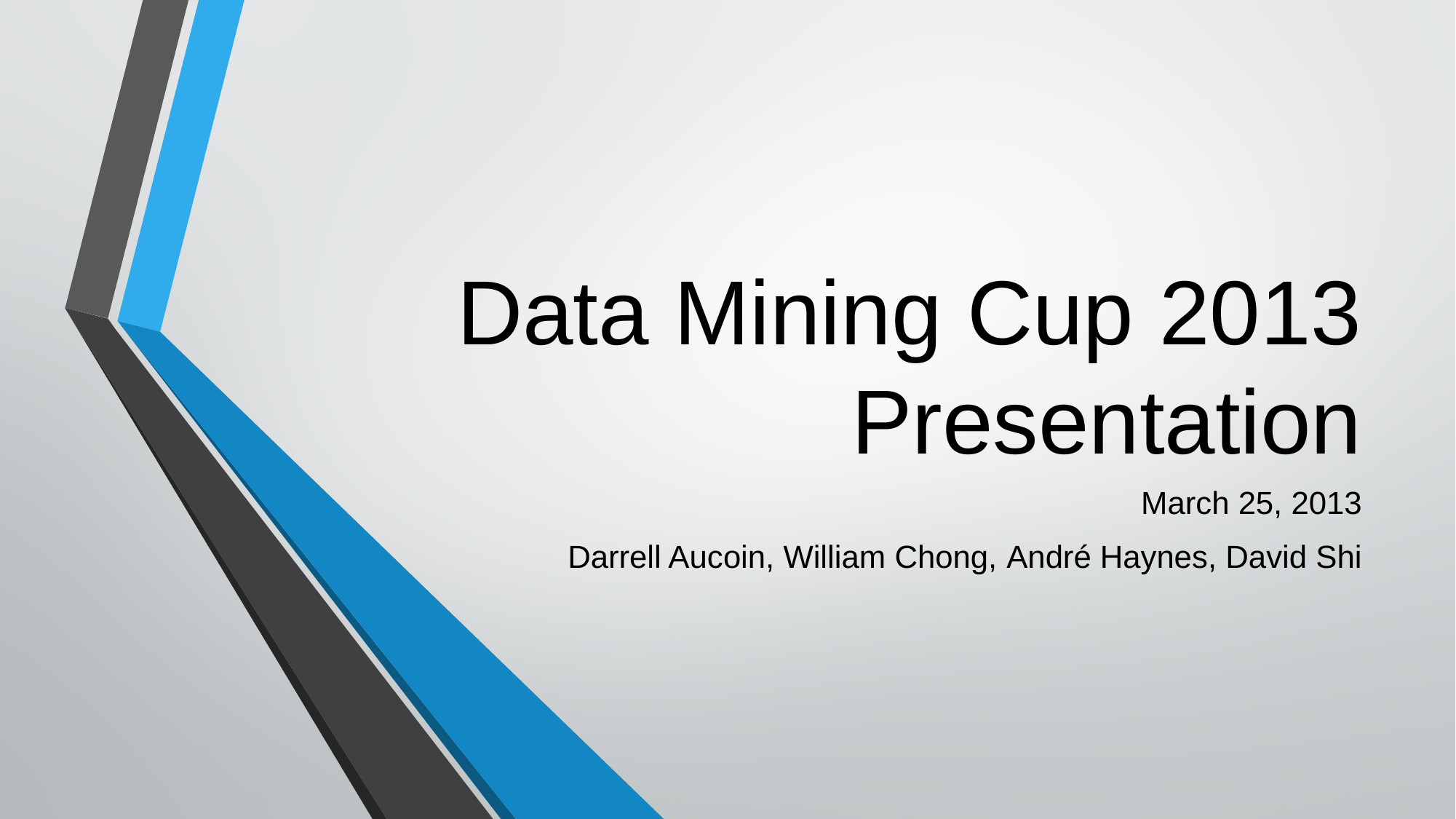

# Data Mining Cup 2013 Presentation
March 25, 2013
Darrell Aucoin, William Chong, André Haynes, David Shi